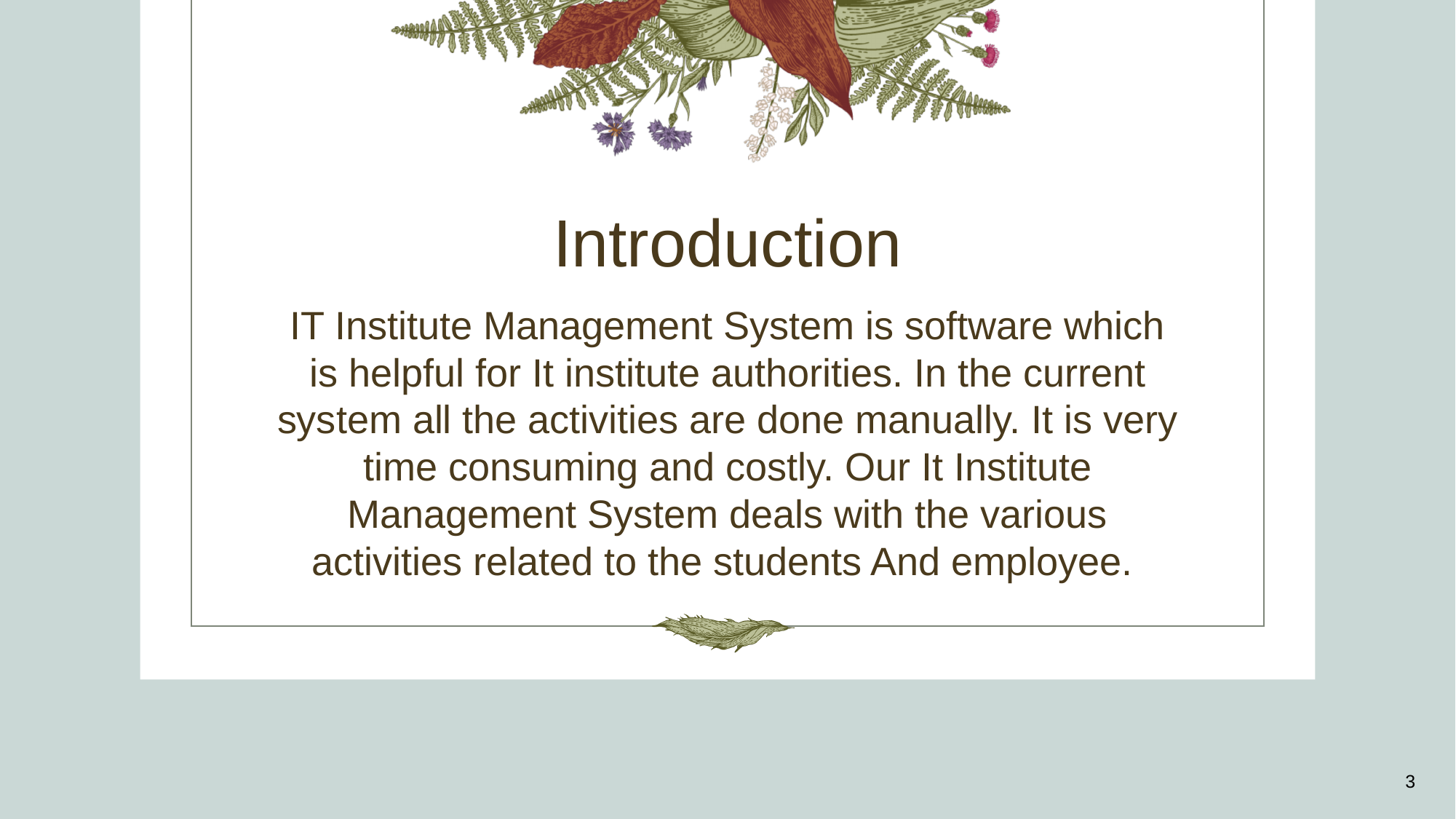

# Introduction
IT Institute Management System is software which is helpful for It institute authorities. In the current system all the activities are done manually. It is very time consuming and costly. Our It Institute Management System deals with the various activities related to the students And employee.
3